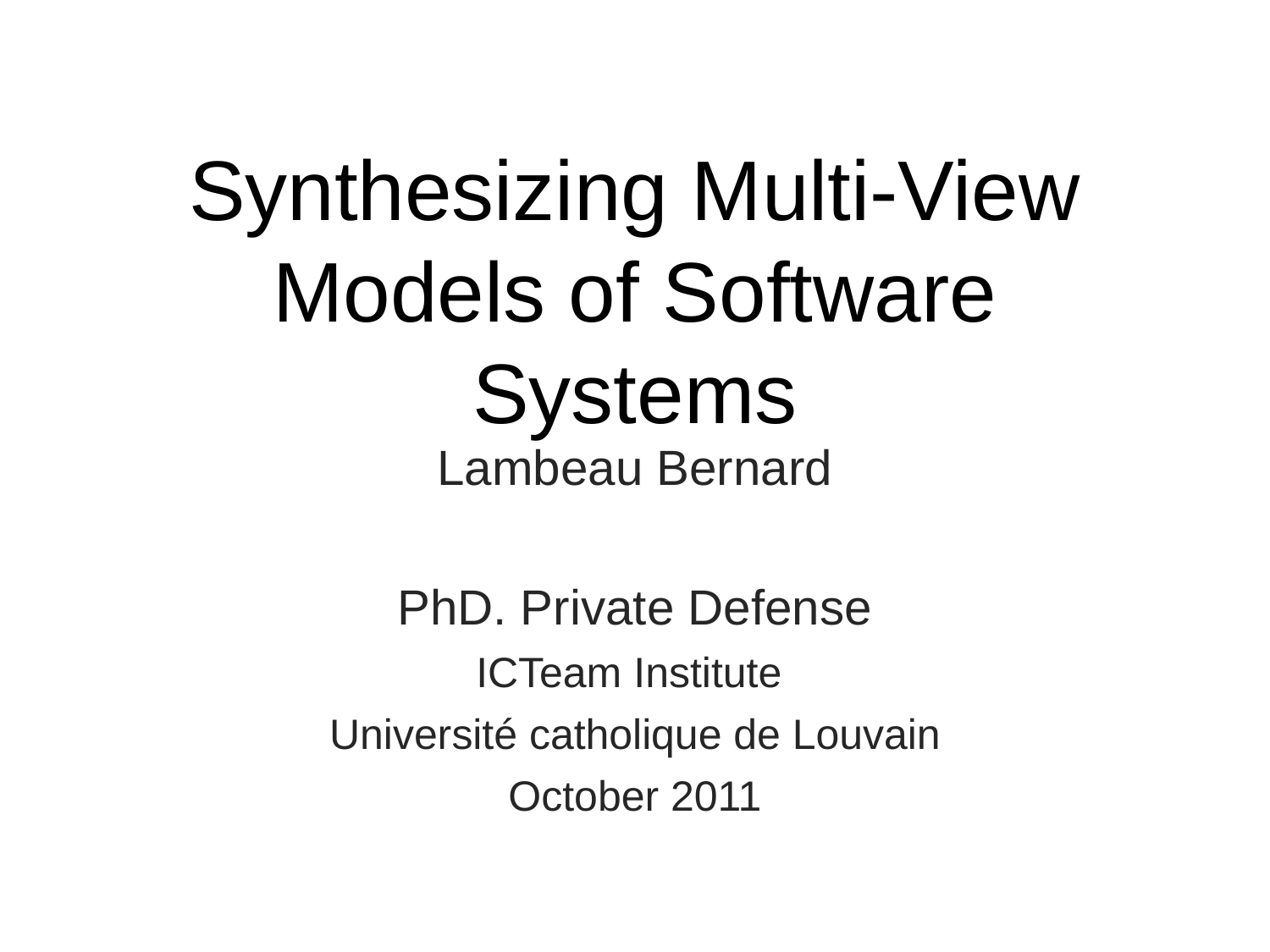

# Synthesizing Multi-View Models of Software Systems
Lambeau Bernard

PhD. Private Defense
ICTeam Institute
Université catholique de Louvain
October 2011